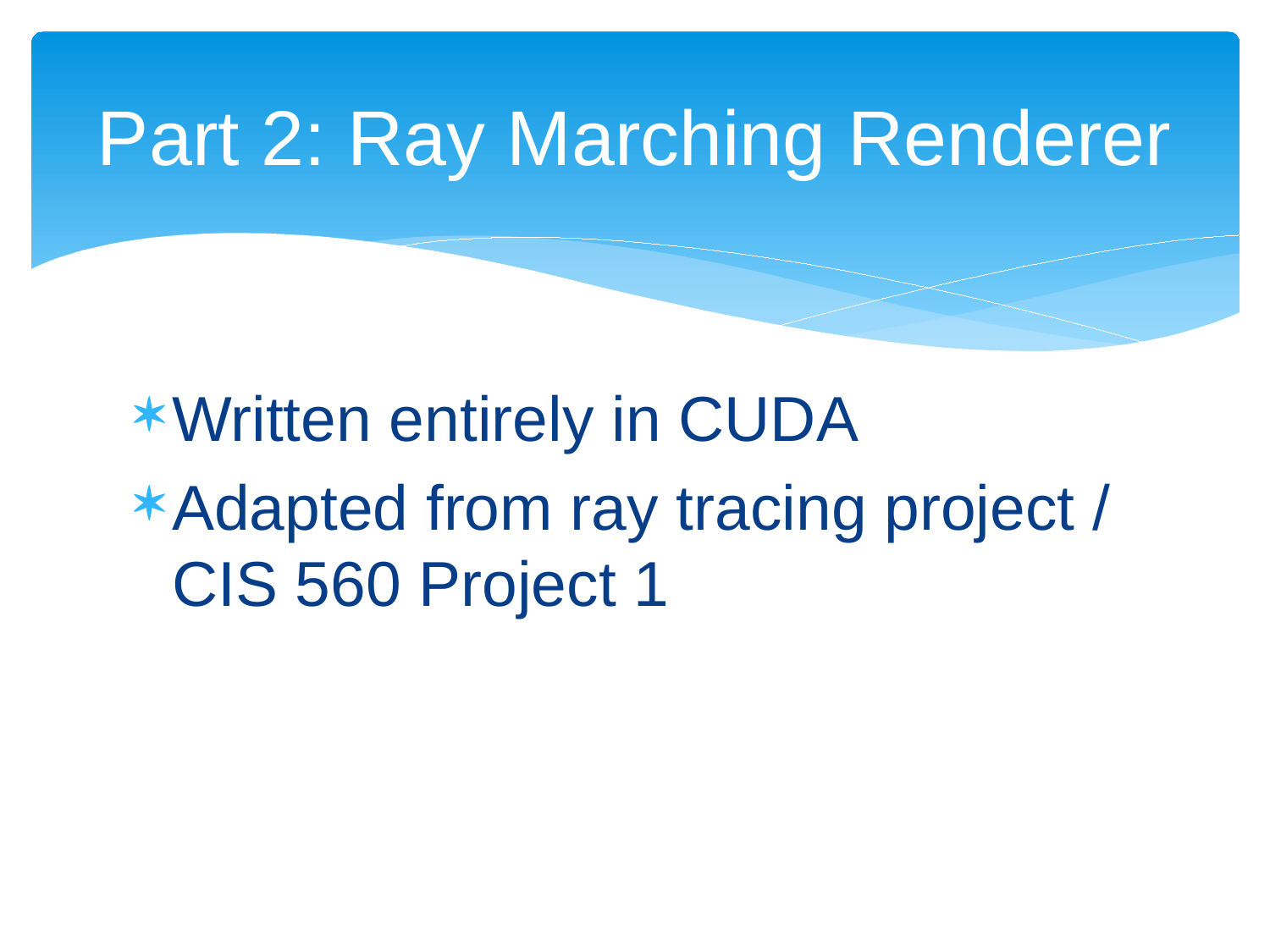

# Part 2: Ray Marching Renderer
Written entirely in CUDA
Adapted from ray tracing project / CIS 560 Project 1